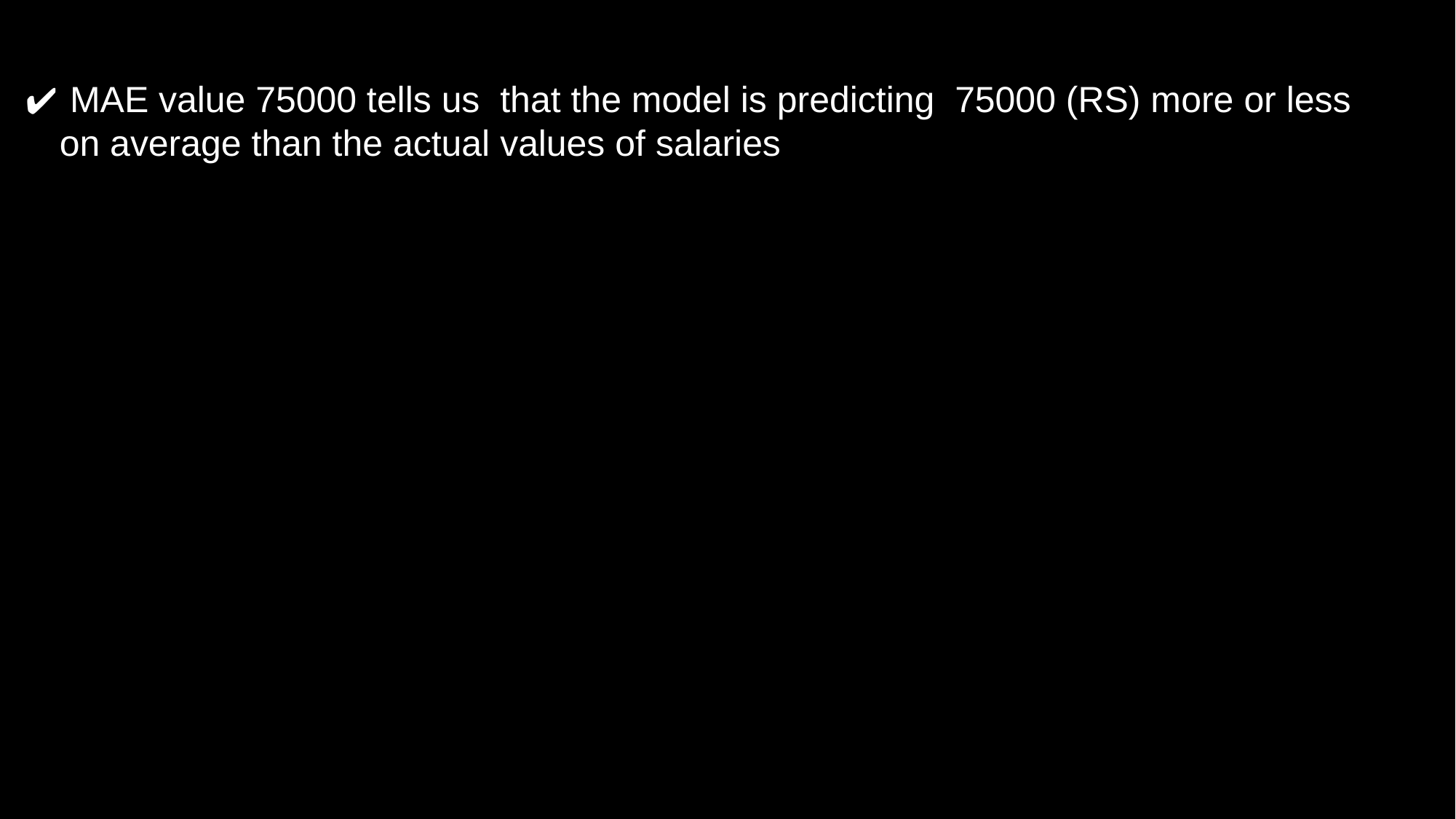

MAE value 75000 tells us  that the model is predicting  75000 (RS) more or less on average than the actual values of salaries